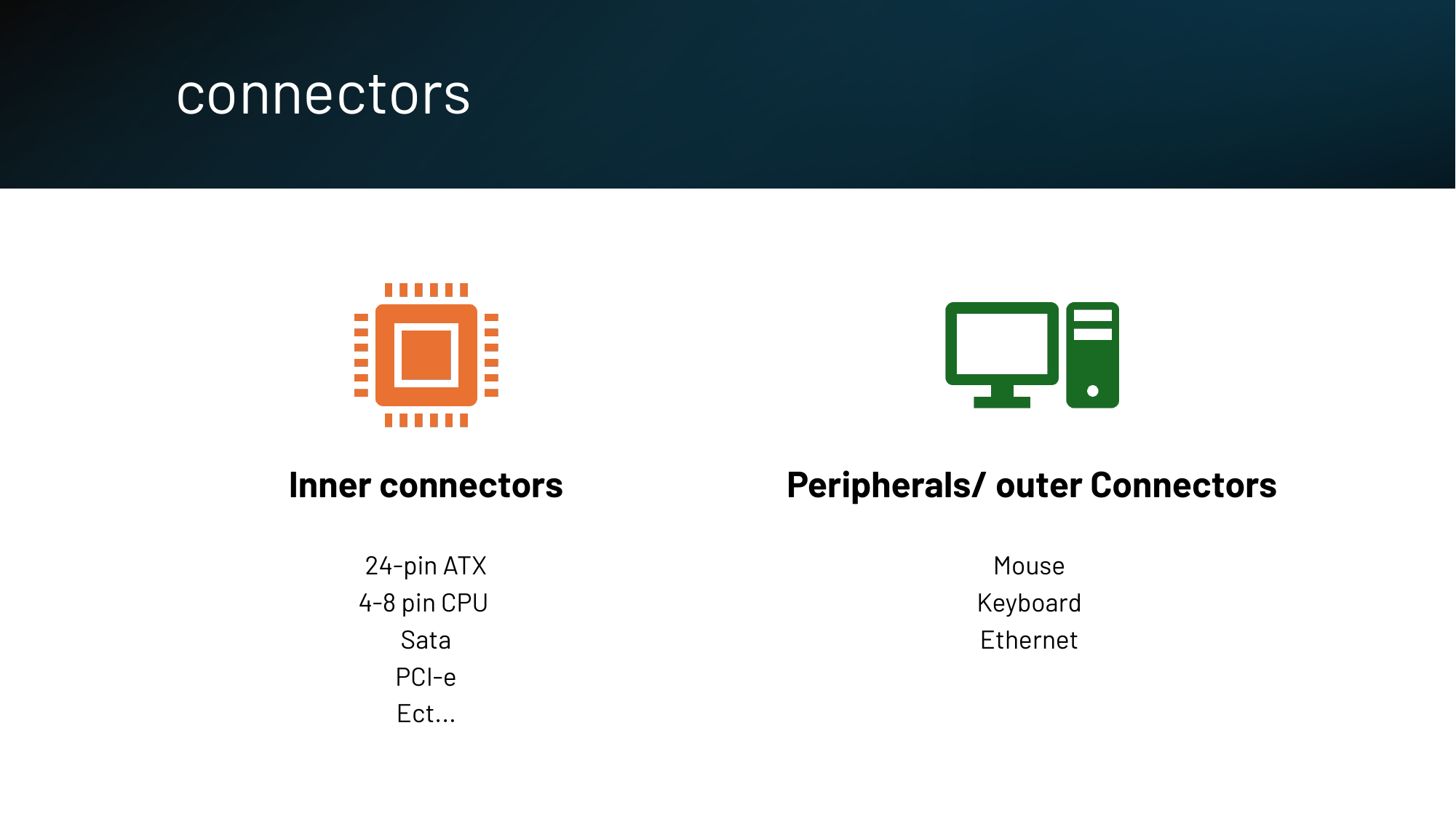

# connectors
Inner connectors
24-pin ATX
4-8 pin CPU
Sata
PCI-e
Ect...
Peripherals/ outer Connectors
Mouse
Keyboard
Ethernet